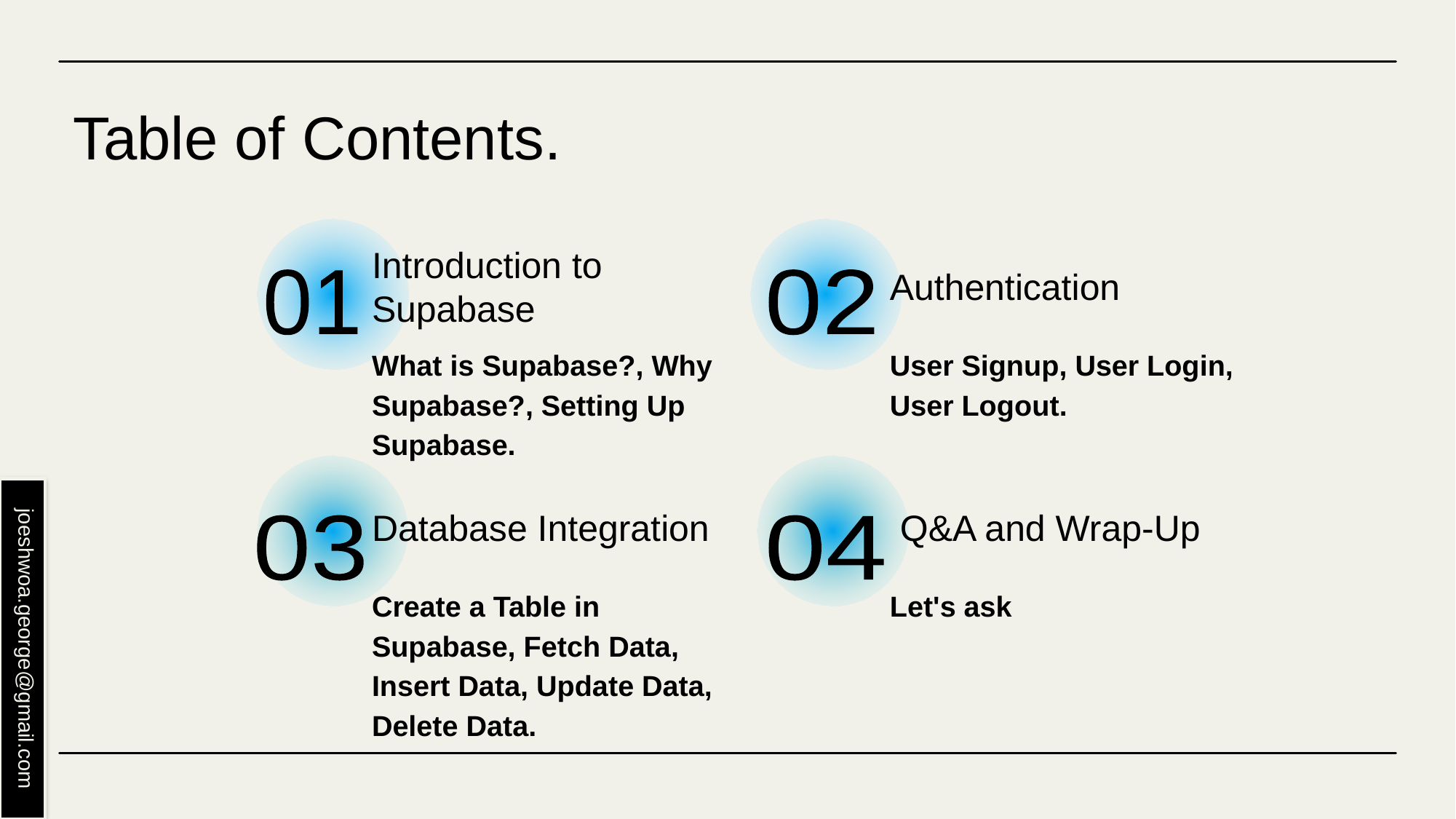

# Table of Contents.

Introduction to Supabase
Authentication
01
02
What is Supabase?, Why Supabase?, Setting Up Supabase.
User Signup, User Login, User Logout.

Database Integration
 Q&A and Wrap-Up
03
04
Create a Table in Supabase, Fetch Data, Insert Data, Update Data, Delete Data.
Let's ask
joeshwoa.george@gmail.com